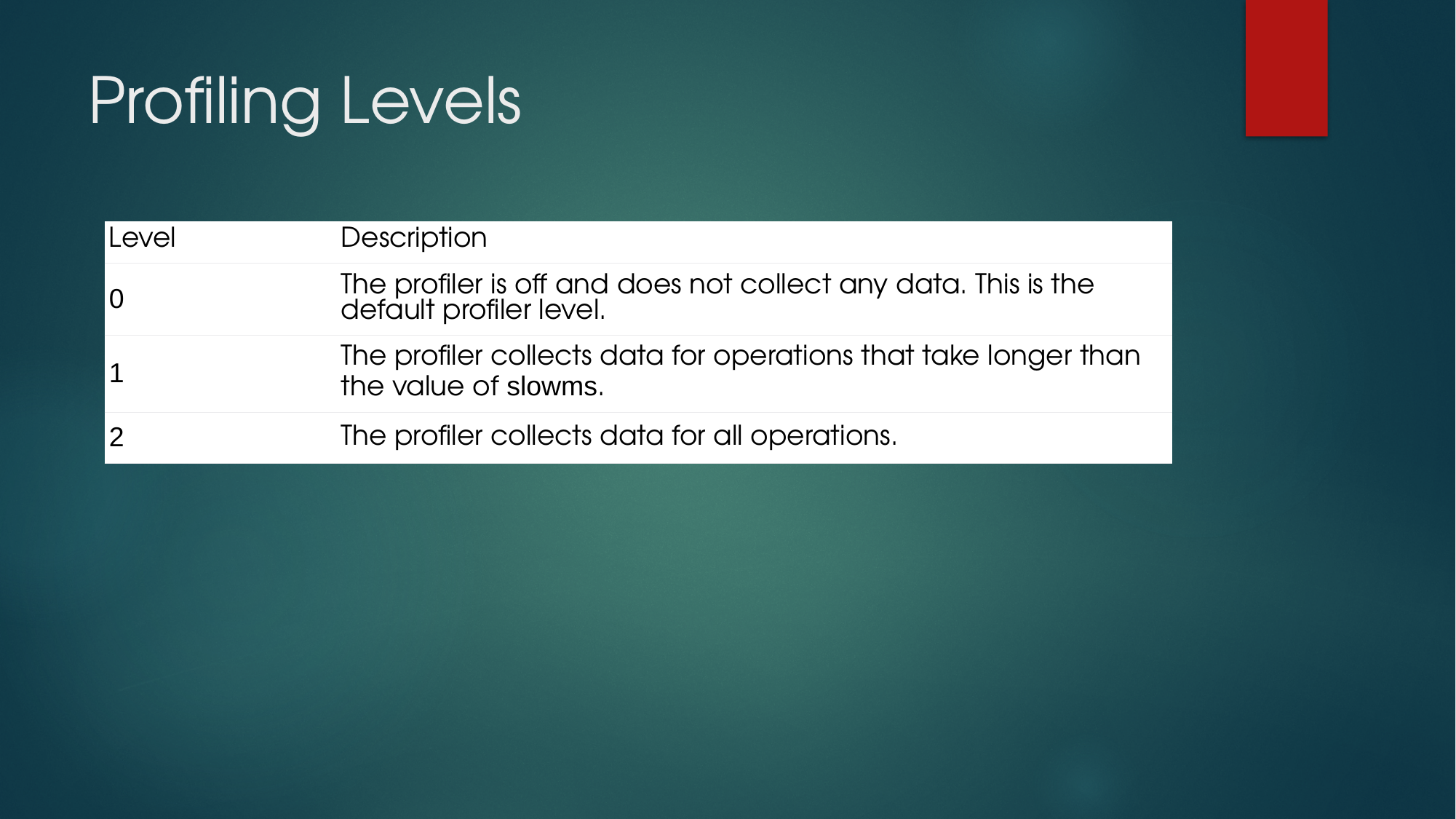

# Profiling Levels
| Level | Description |
| --- | --- |
| 0 | The profiler is off and does not collect any data. This is the default profiler level. |
| 1 | The profiler collects data for operations that take longer than the value of slowms. |
| 2 | The profiler collects data for all operations. |